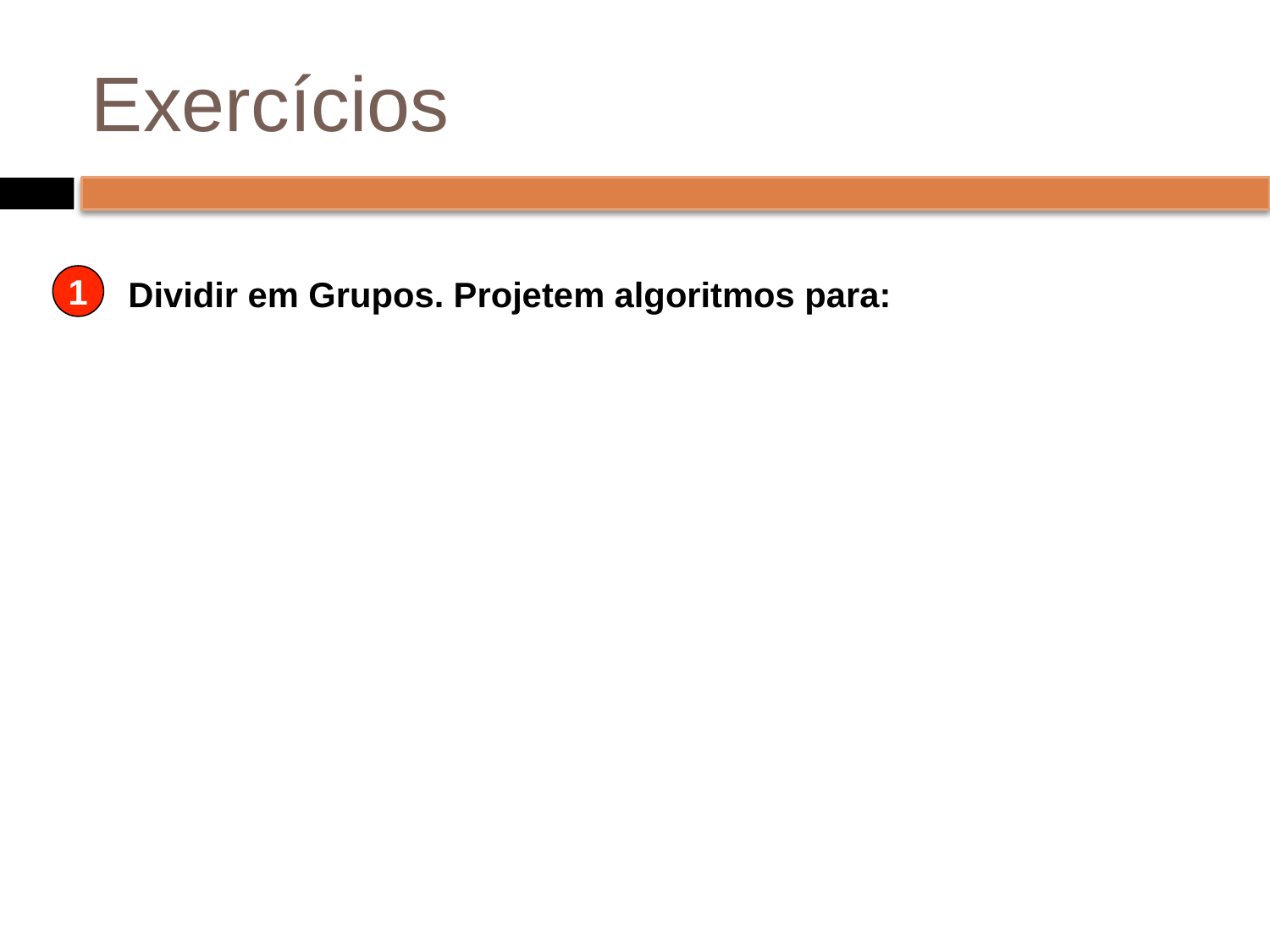

# Exercícios
1

Dividir em Grupos. Projetem algoritmos para:
12